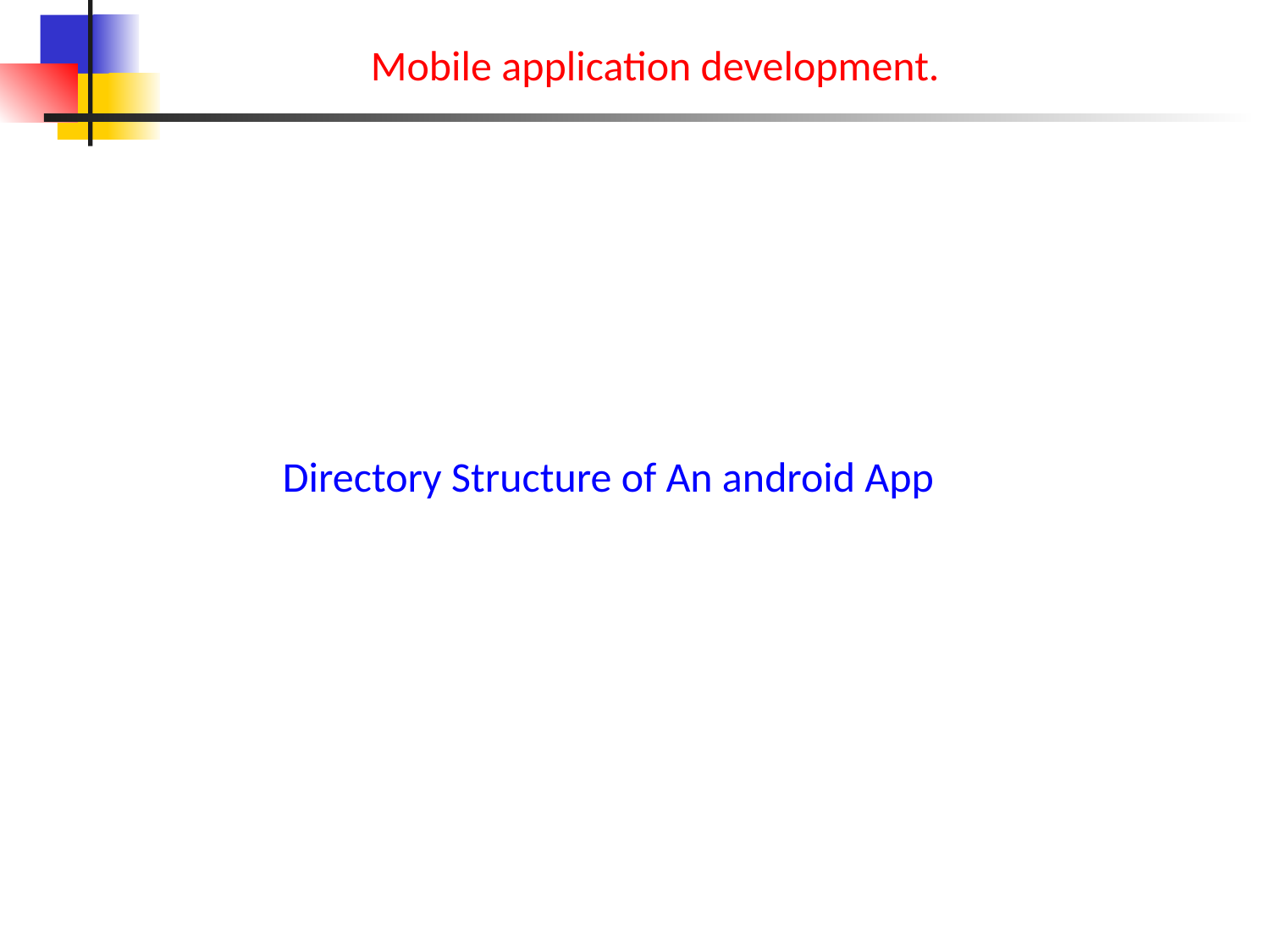

# Mobile application development.
Directory Structure of An android App